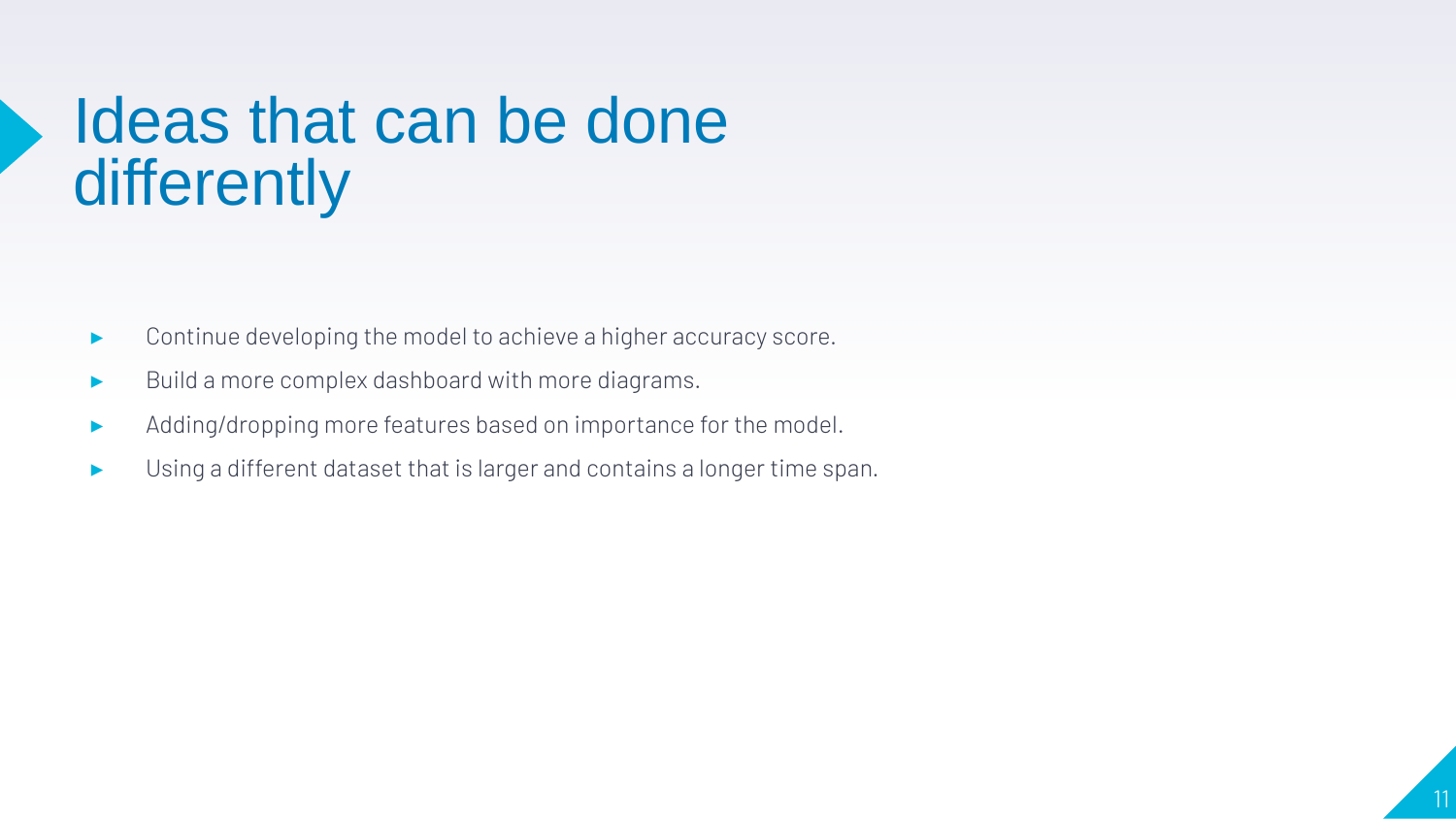

# Ideas that can be done differently
Continue developing the model to achieve a higher accuracy score.
Build a more complex dashboard with more diagrams.
Adding/dropping more features based on importance for the model.
Using a different dataset that is larger and contains a longer time span.

11